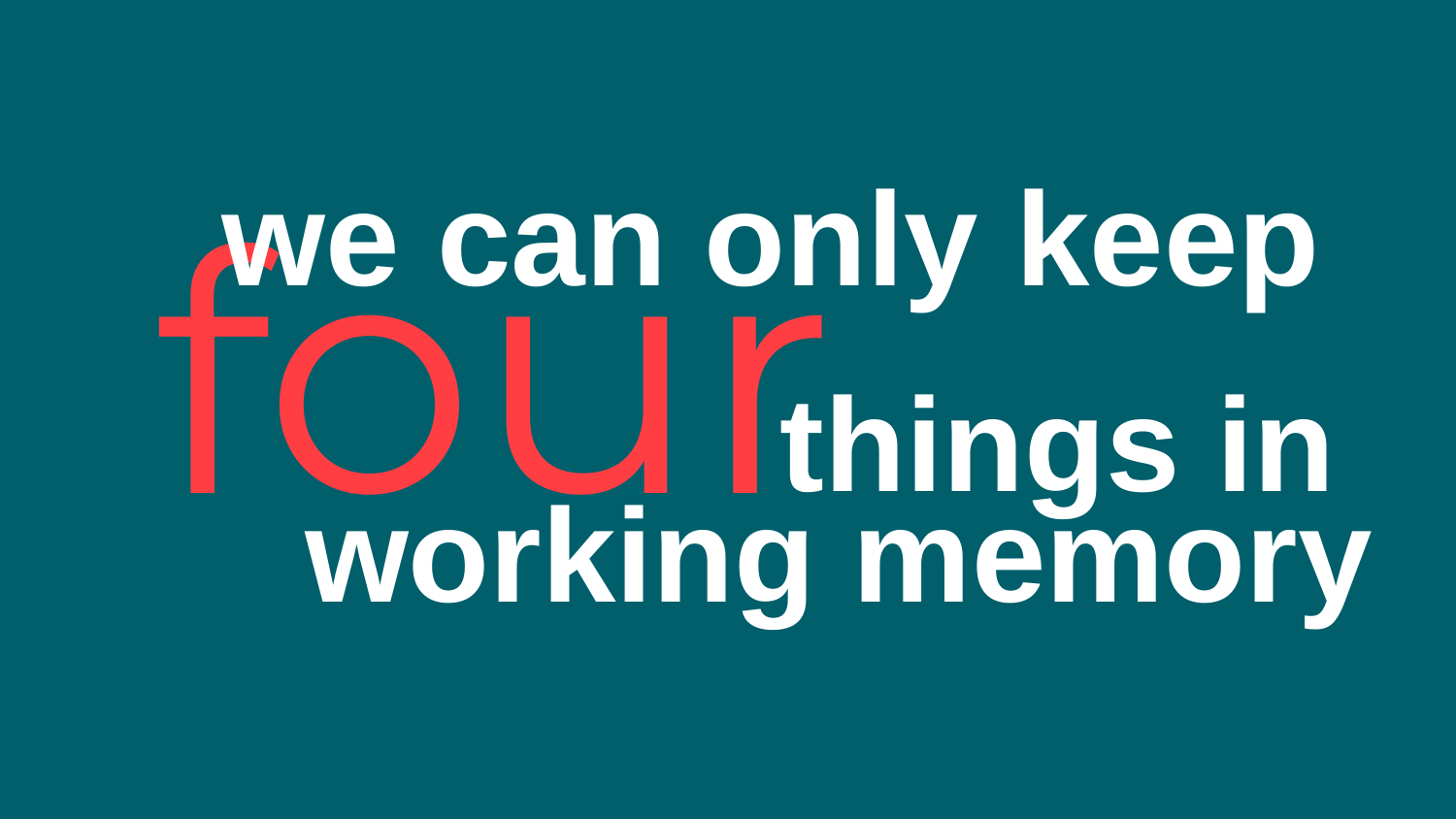

we can only keep
four
things in
working memory